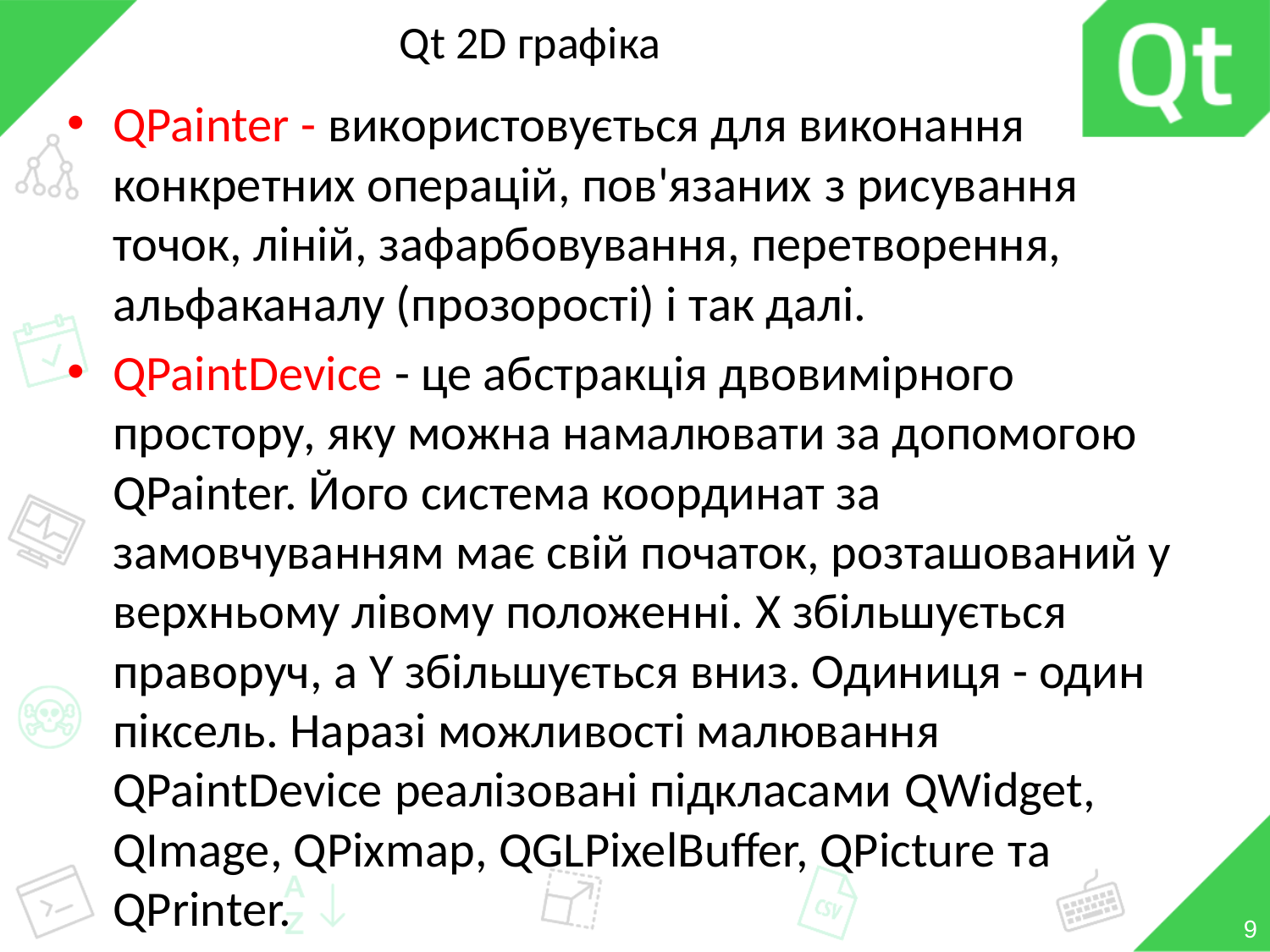

# Qt 2D графіка
QPainter - використовується для виконання конкретних операцій, пов'язаних з рисування точок, ліній, зафарбовування, перетворення, альфаканалу (прозорості) і так далі.
QPaintDevice - це абстракція двовимірного простору, яку можна намалювати за допомогою QPainter. Його система координат за замовчуванням має свій початок, розташований у верхньому лівому положенні. X збільшується праворуч, а Y збільшується вниз. Одиниця - один піксель. Наразі можливості малювання QPaintDevice реалізовані підкласами QWidget, QImage, QPixmap, QGLPixelBuffer, QPicture та QPrinter.
9